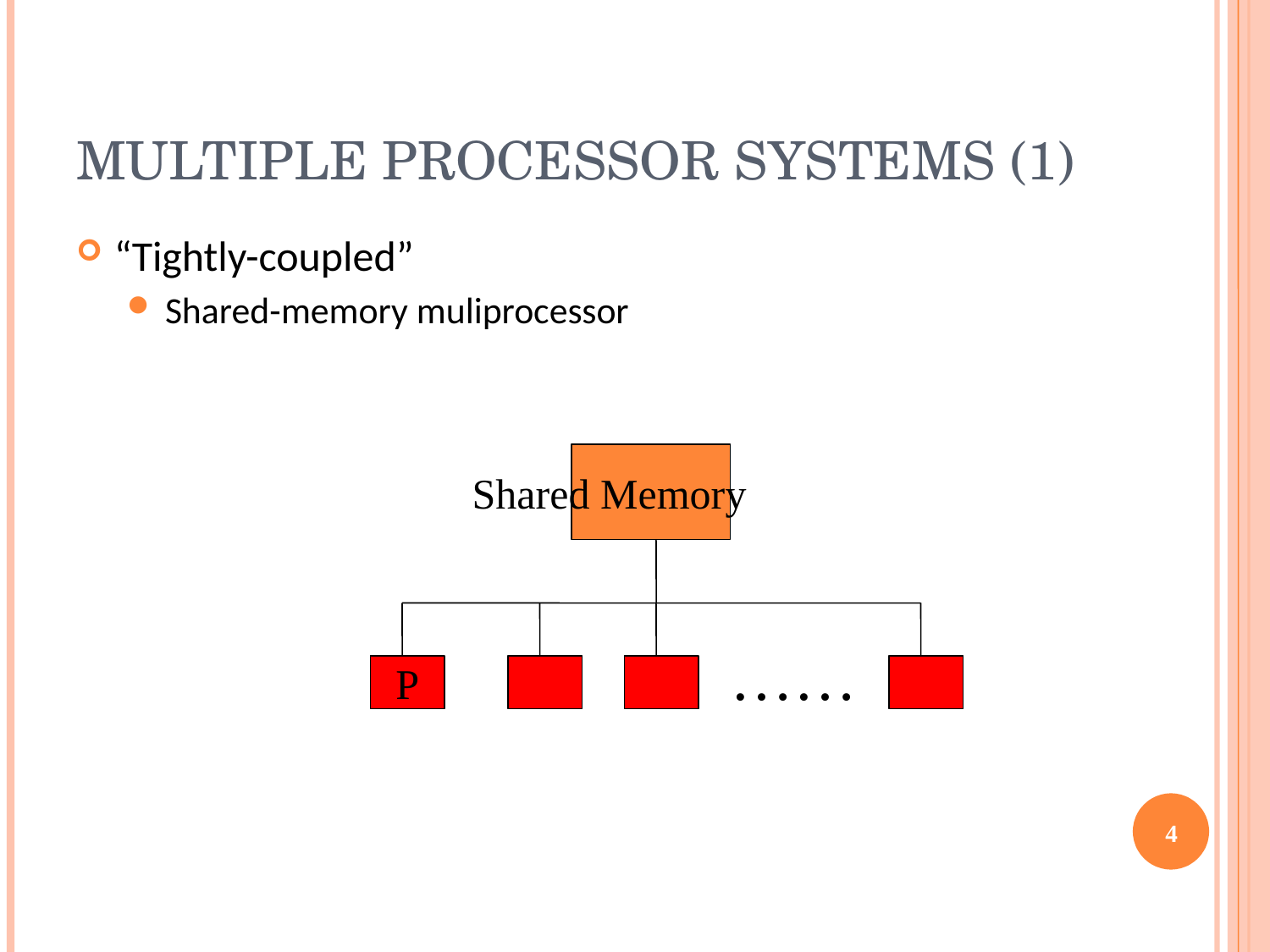

# MULTIPLE PROCESSOR SYSTEMS (1)
“Tightly-coupled”
Shared-memory muliprocessor

Shared Memory

……
P

4